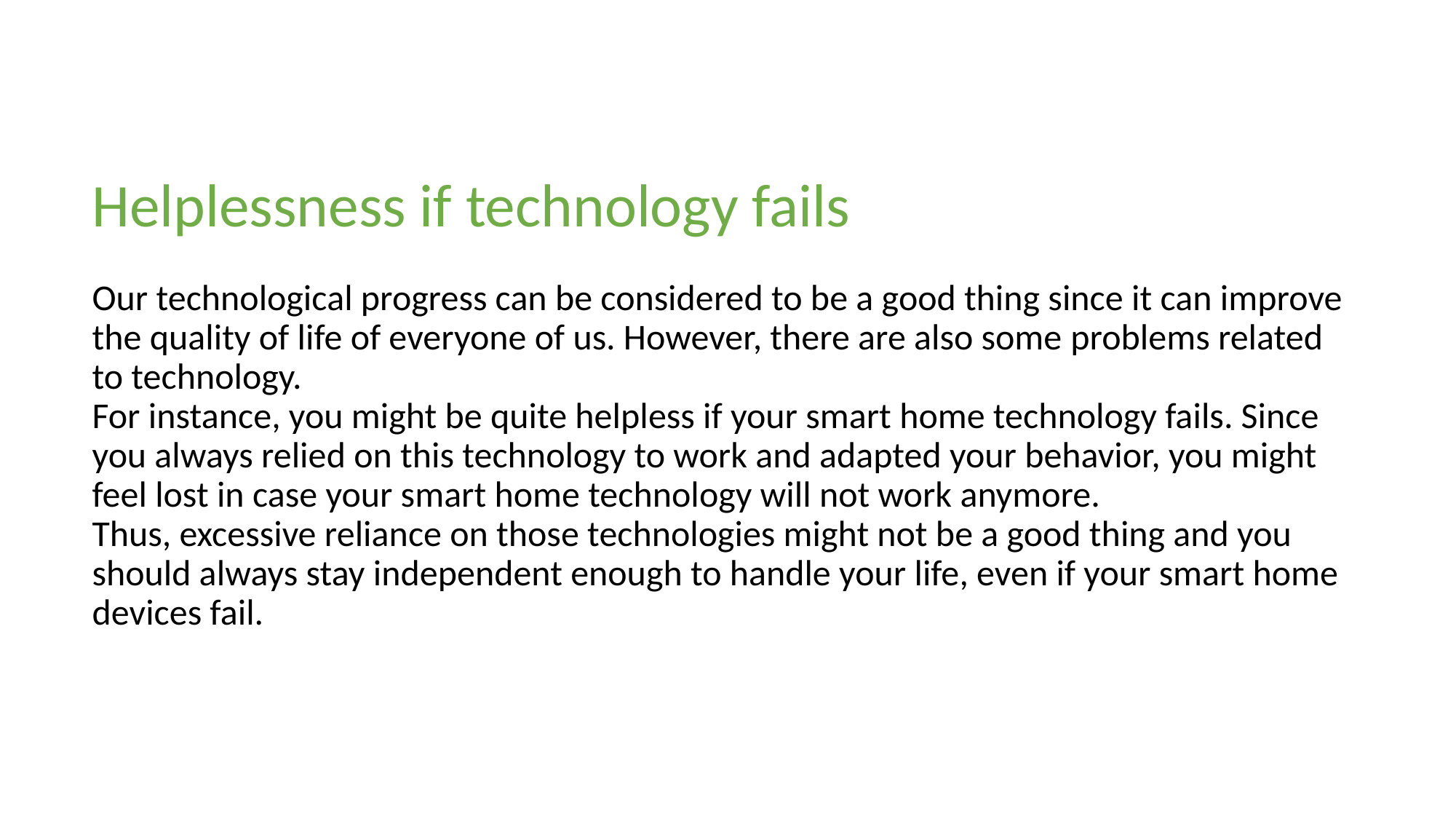

# Helplessness if technology fails Our technological progress can be considered to be a good thing since it can improve the quality of life of everyone of us. However, there are also some problems related to technology. For instance, you might be quite helpless if your smart home technology fails. Since you always relied on this technology to work and adapted your behavior, you might feel lost in case your smart home technology will not work anymore. Thus, excessive reliance on those technologies might not be a good thing and you should always stay independent enough to handle your life, even if your smart home devices fail.